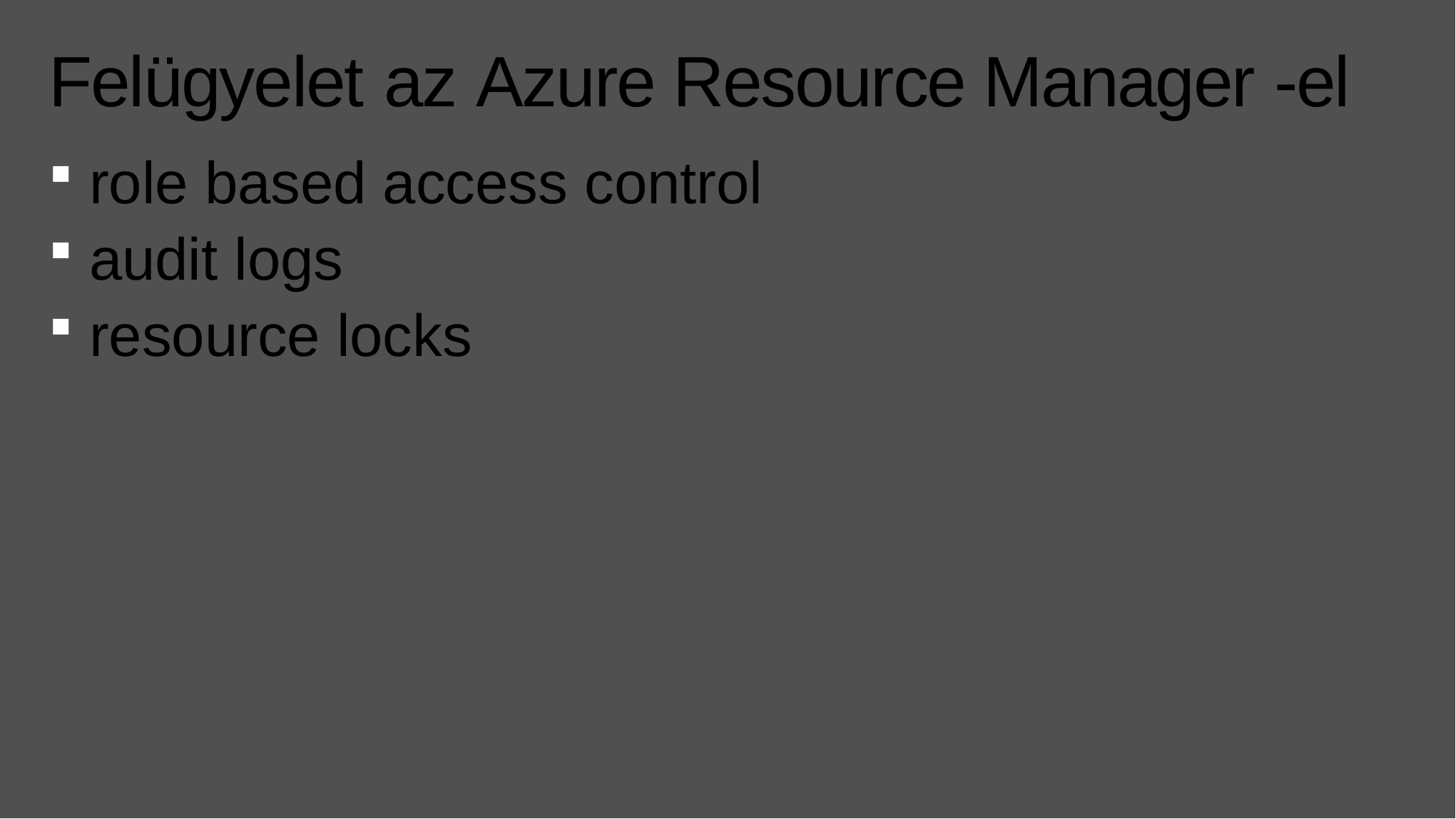

# Felügyelet az Azure Resource Manager -el
role based access control
audit logs
resource locks